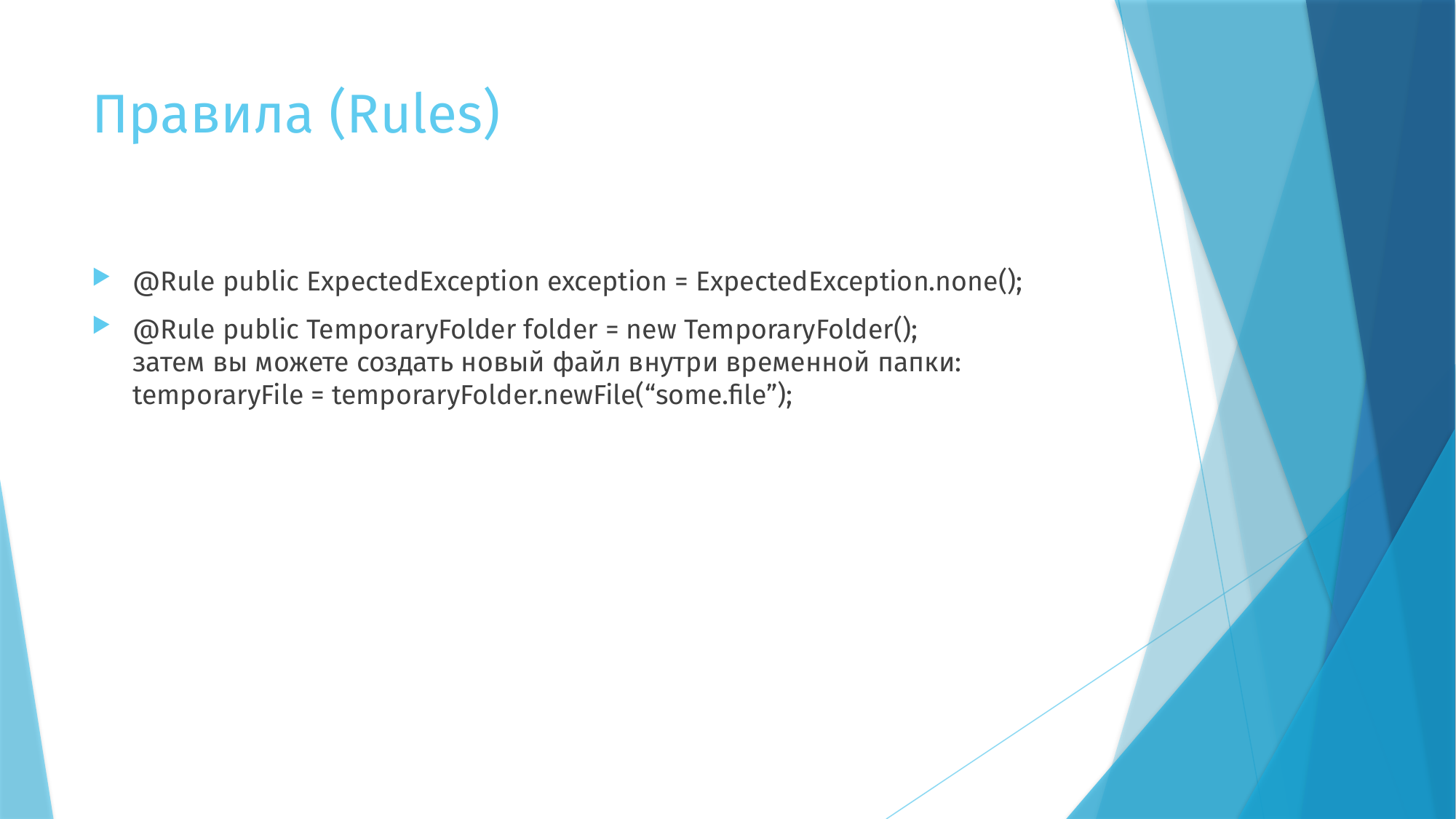

# Правила (Rules)
@Rule public ExpectedException exception = ExpectedException.none();
@Rule public TemporaryFolder folder = new TemporaryFolder();
затем вы можете создать новый файл внутри временной папки:
temporaryFile = temporaryFolder.newFile(“some.file”);